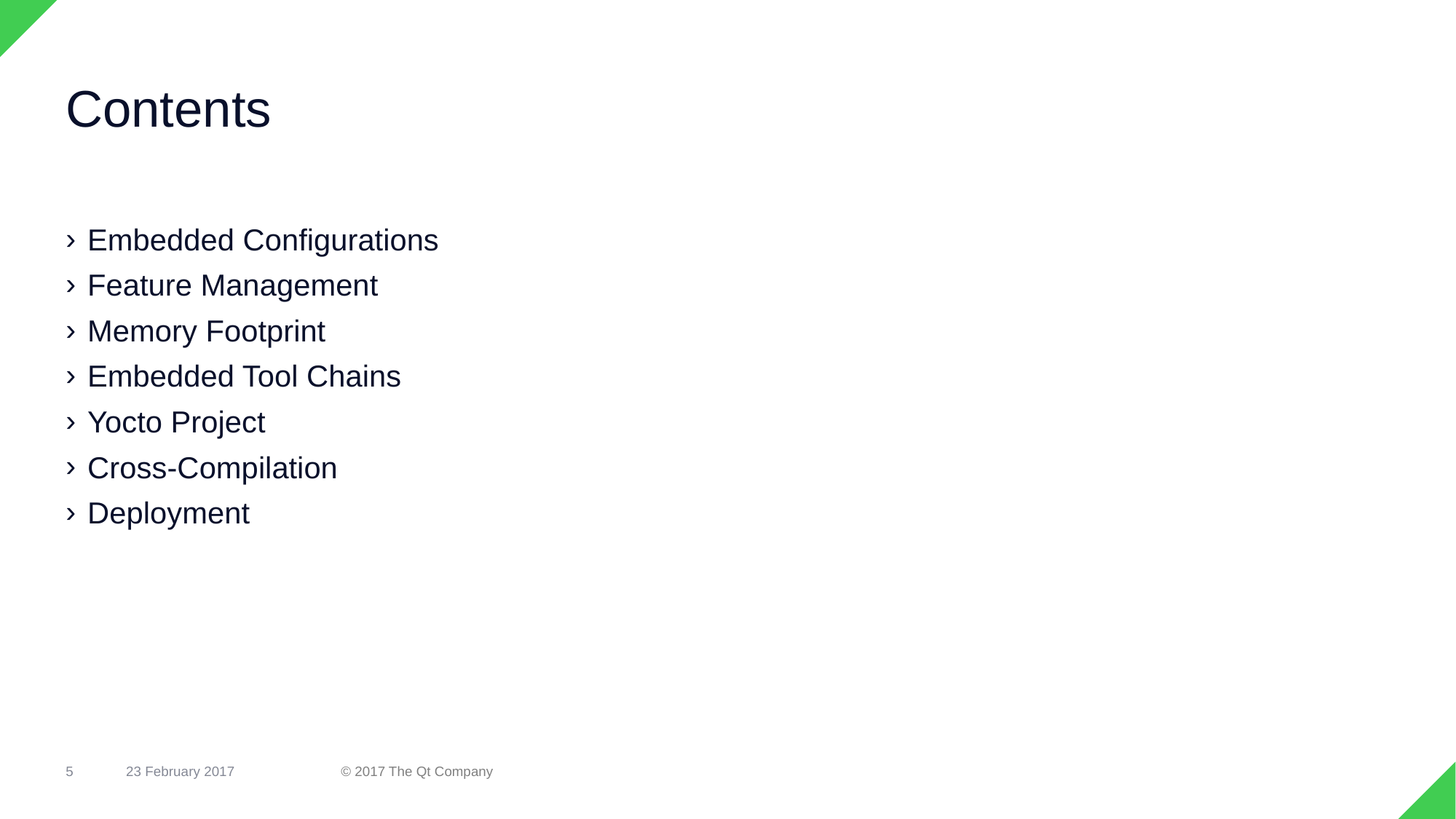

# Contents
Embedded Configurations
Feature Management
Memory Footprint
Embedded Tool Chains
Yocto Project
Cross-Compilation
Deployment

23 February 2017
5
© 2017 The Qt Company